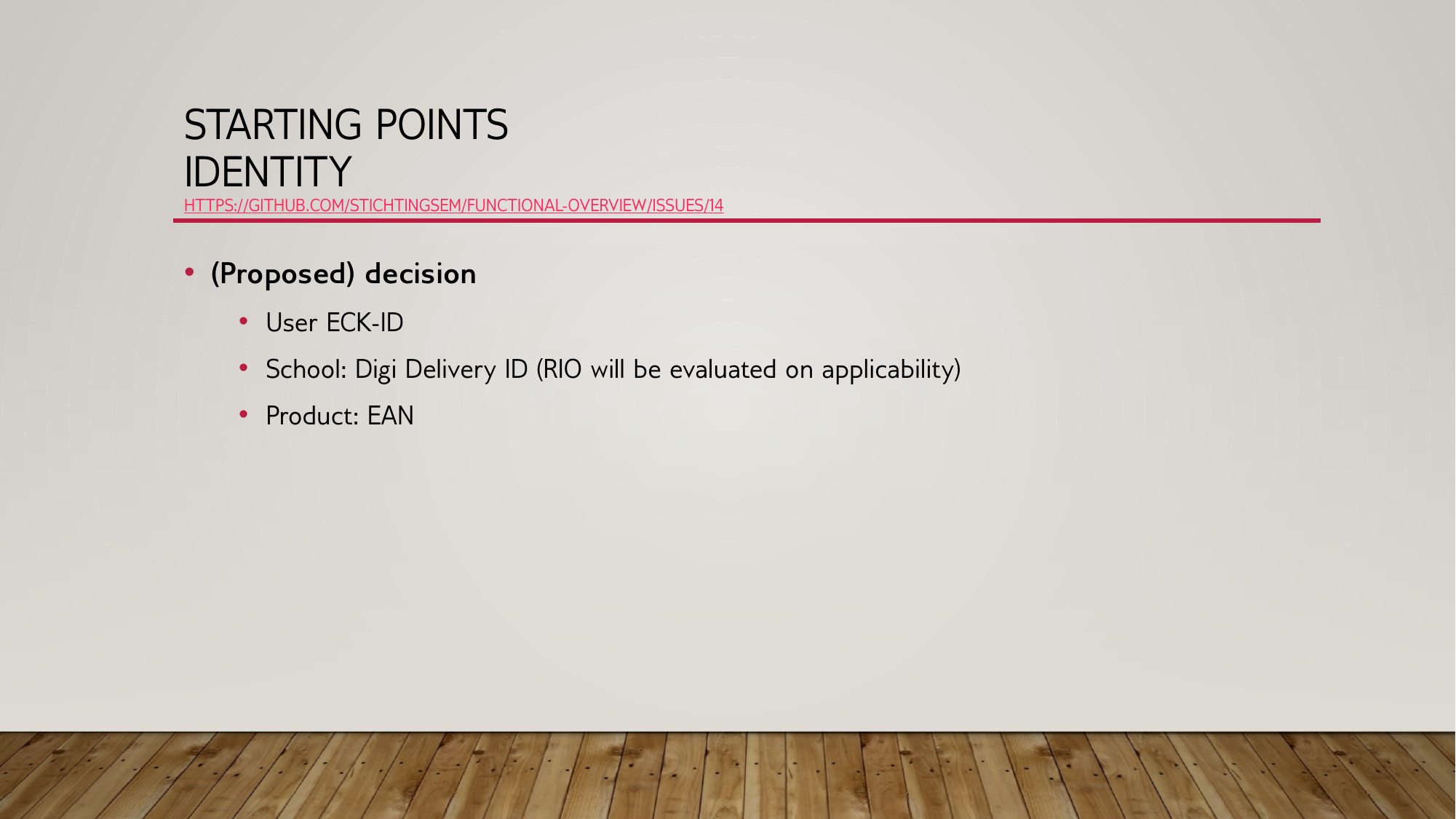

# Starting Points Identity https://github.com/stichtingsem/functional-overview/issues/14
(Proposed) decision
User ECK-ID
School: Digi Delivery ID (RIO will be evaluated on applicability)
Product: EAN